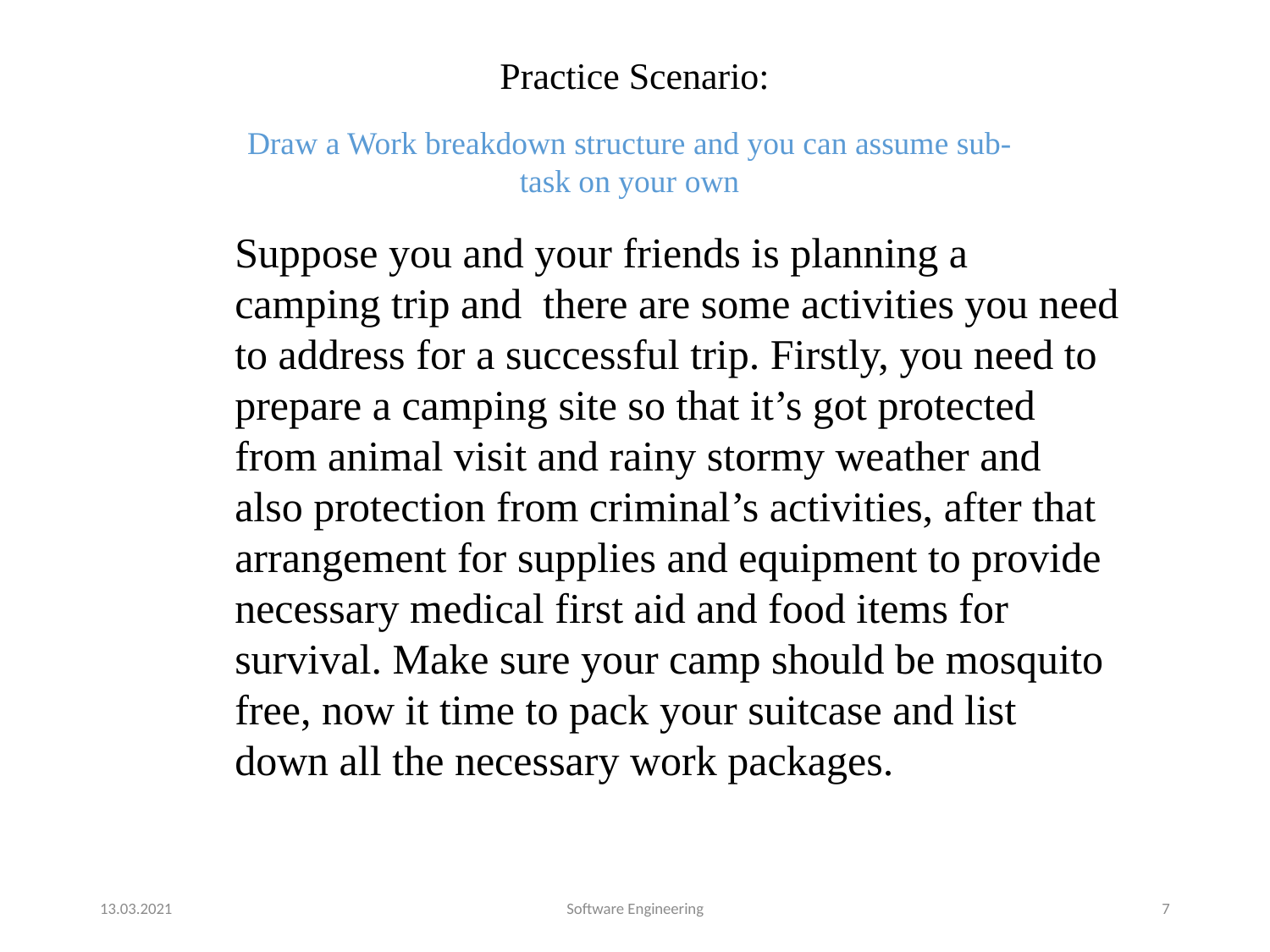

# Practice Scenario:
Draw a Work breakdown structure and you can assume sub-task on your own
Suppose you and your friends is planning a camping trip and  there are some activities you need to address for a successful trip. Firstly, you need to prepare a camping site so that it’s got protected from animal visit and rainy stormy weather and also protection from criminal’s activities, after that arrangement for supplies and equipment to provide necessary medical first aid and food items for survival. Make sure your camp should be mosquito free, now it time to pack your suitcase and list down all the necessary work packages.
13.03.2021
Software Engineering
7